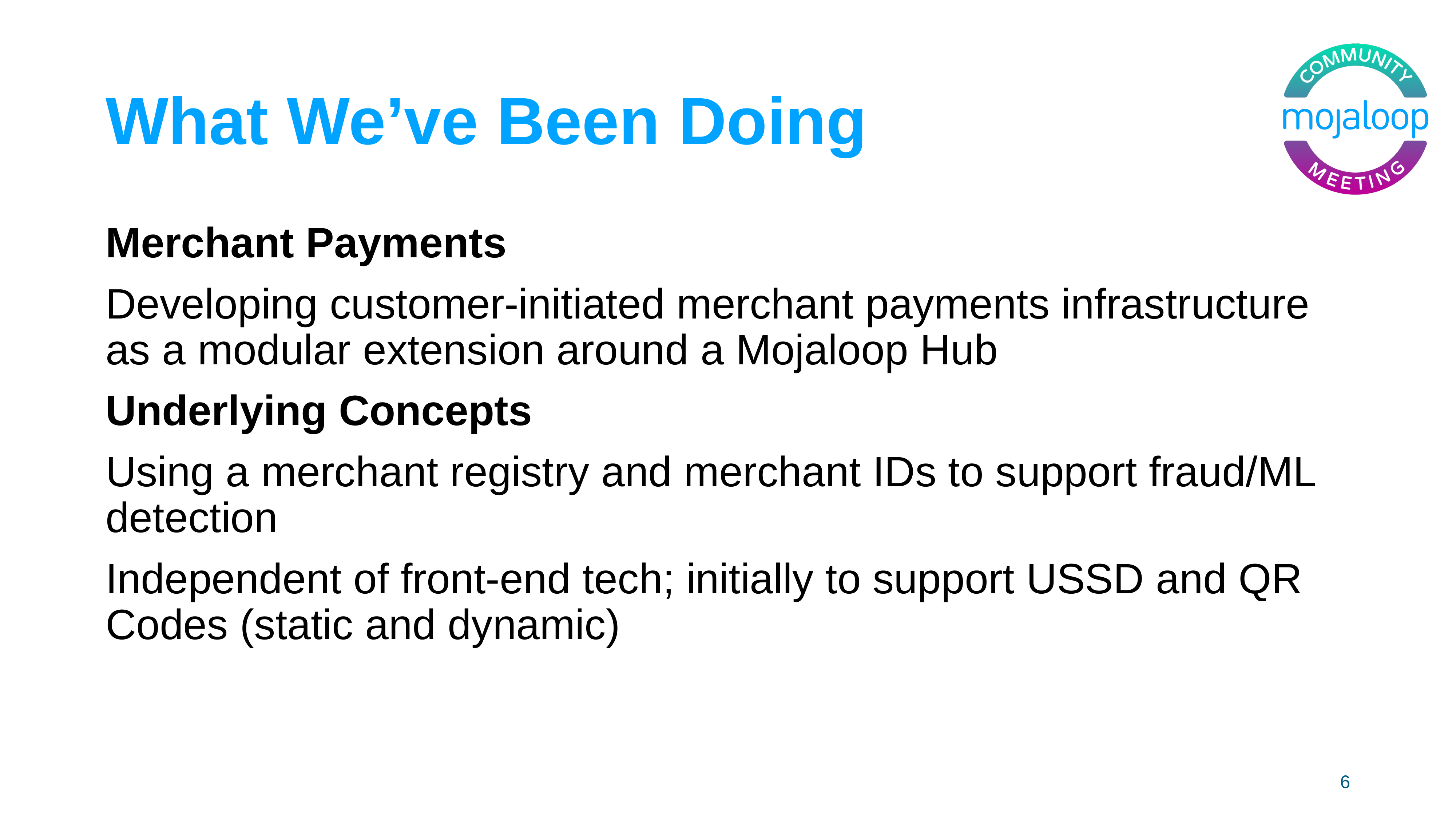

# What We’ve Been Doing
Merchant Payments
Developing customer-initiated merchant payments infrastructure as a modular extension around a Mojaloop Hub
Underlying Concepts
Using a merchant registry and merchant IDs to support fraud/ML detection
Independent of front-end tech; initially to support USSD and QR Codes (static and dynamic)
6